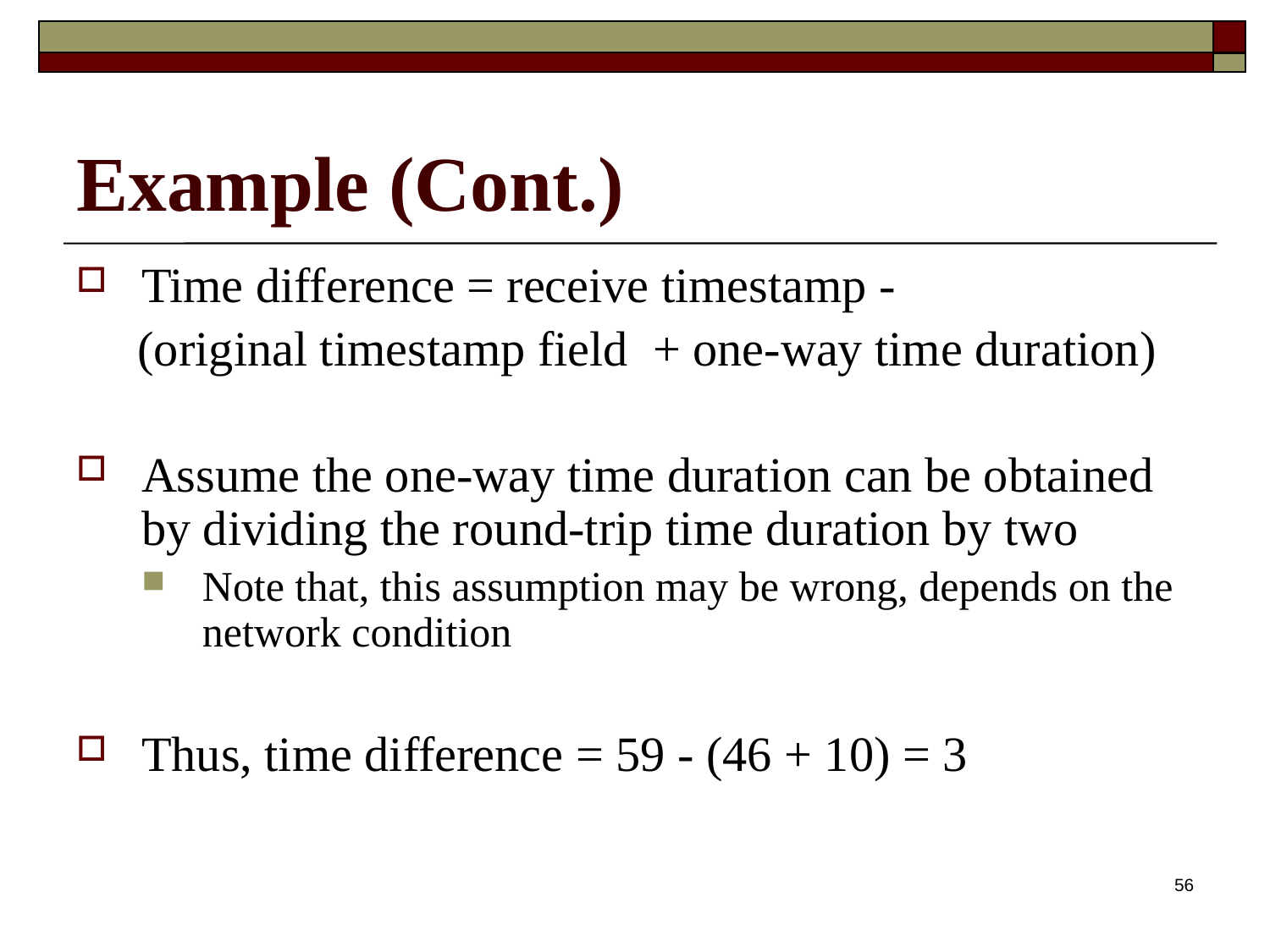

# Example (Cont.)
Time difference = receive timestamp -
     (original timestamp field  + one-way time duration)

Assume the one-way time duration can be obtained by dividing the round-trip time duration by two
Note that, this assumption may be wrong, depends on the network condition

Thus, time difference = 59 - (46 + 10) = 3

56